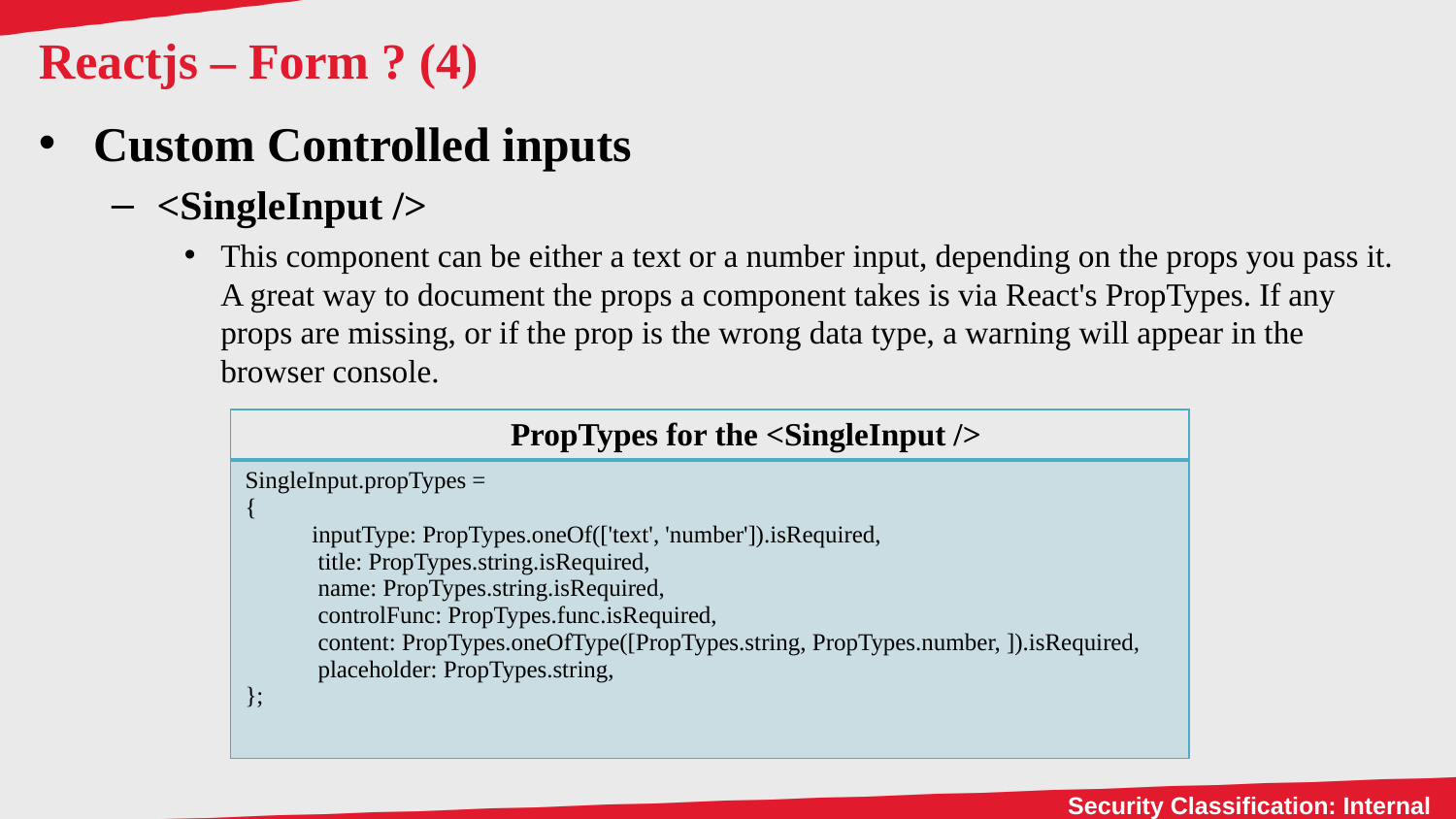

# Reactjs – Form ? (4)
Custom Controlled inputs
<SingleInput />
This component can be either a text or a number input, depending on the props you pass it. A great way to document the props a component takes is via React's PropTypes. If any props are missing, or if the prop is the wrong data type, a warning will appear in the browser console.

| PropTypes for the <SingleInput /> |
| --- |
| SingleInput.propTypes = { inputType: PropTypes.oneOf(['text', 'number']).isRequired, title: PropTypes.string.isRequired, name: PropTypes.string.isRequired, controlFunc: PropTypes.func.isRequired, content: PropTypes.oneOfType([PropTypes.string, PropTypes.number, ]).isRequired, placeholder: PropTypes.string, }; |